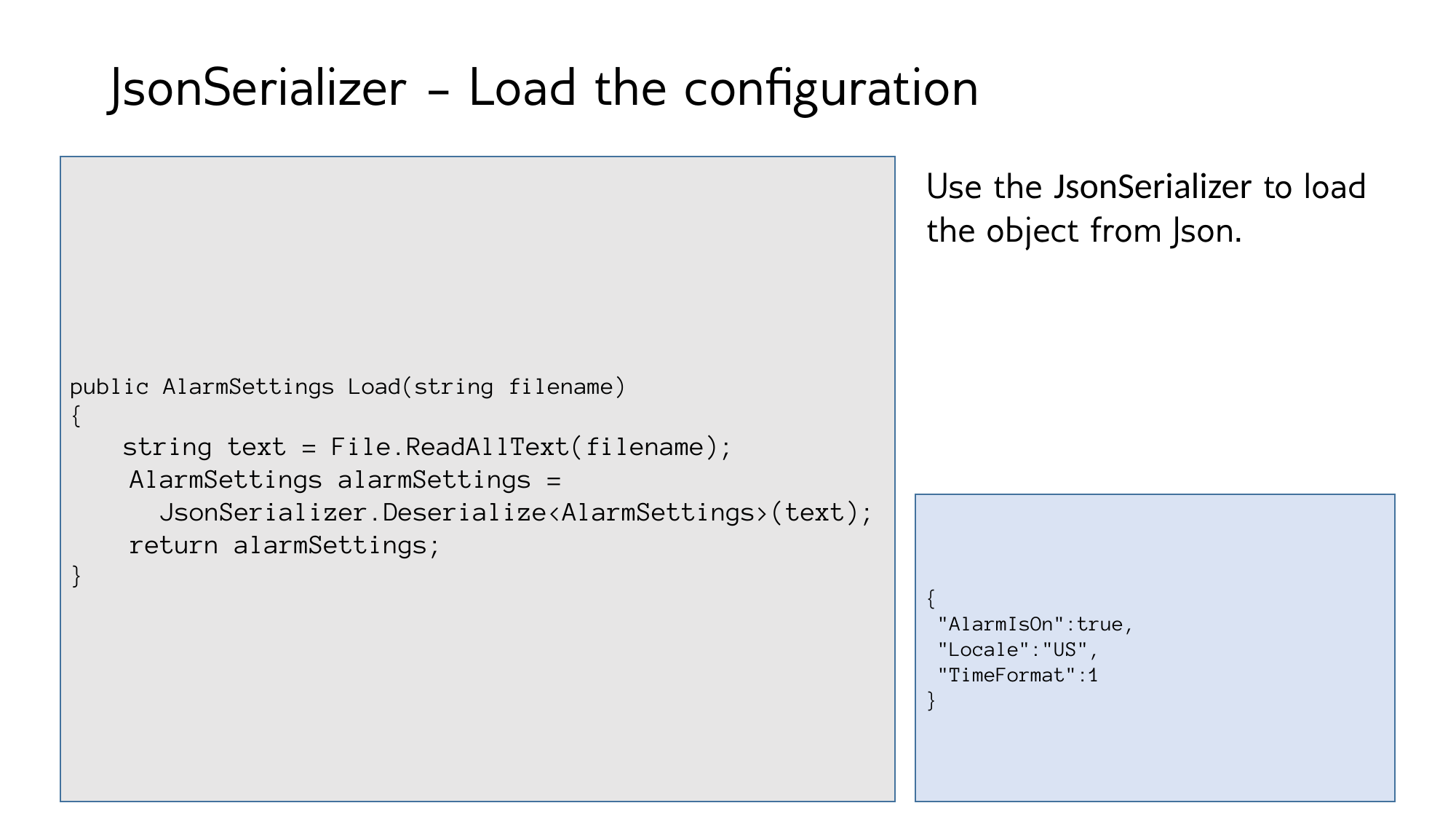

# JsonSerializer – Load the configuration
public AlarmSettings Load(string filename)
{
    string text = File.ReadAllText(filename);
    AlarmSettings alarmSettings =
      JsonSerializer.Deserialize<AlarmSettings>(text);
    return alarmSettings;
}
Use the JsonSerializer to load the object from Json.
{
 "AlarmIsOn":true,
 "Locale":"US",
 "TimeFormat":1
}